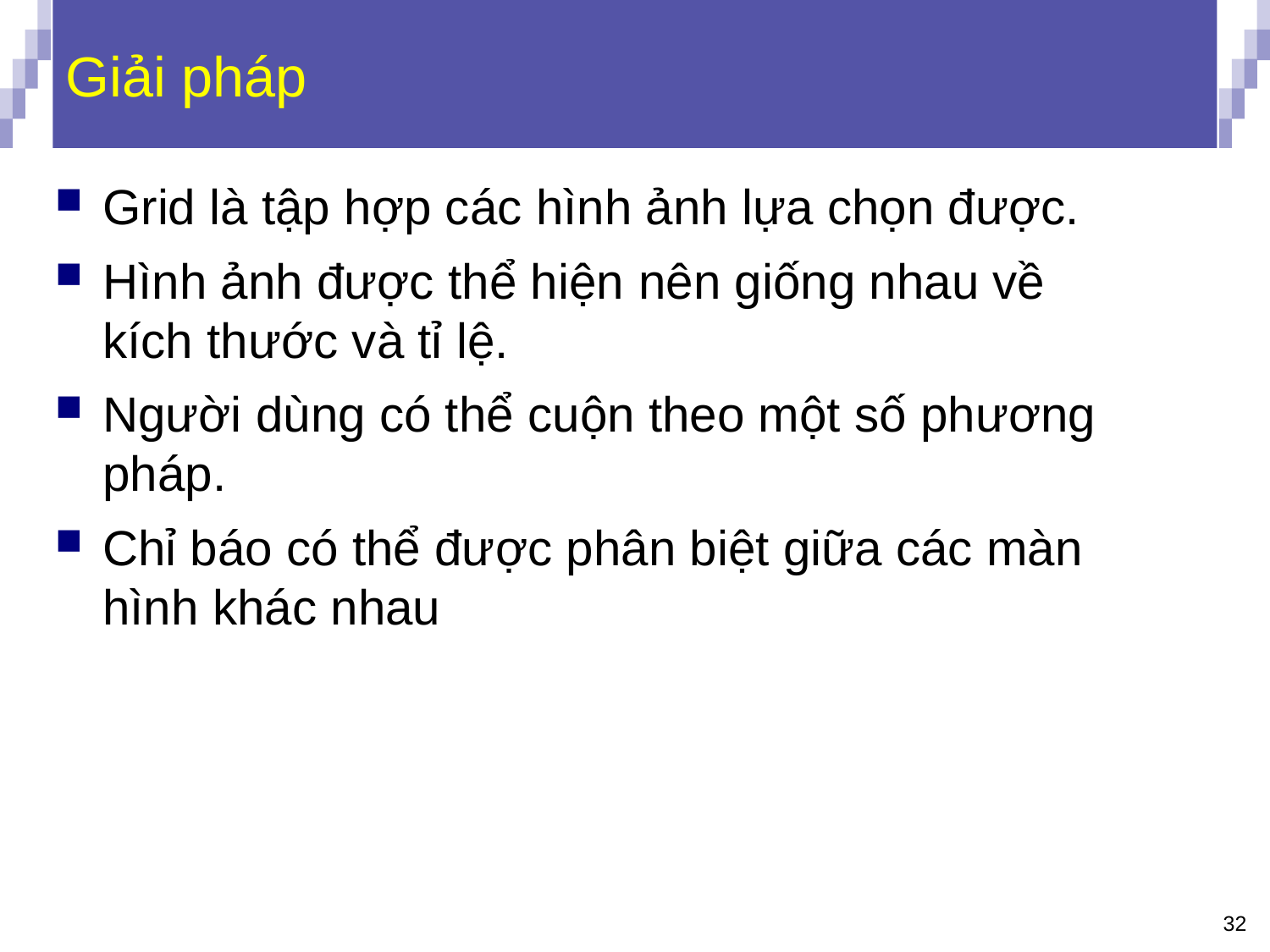

# Giải pháp
Grid là tập hợp các hình ảnh lựa chọn được.
Hình ảnh được thể hiện nên giống nhau về
kích thước và tỉ lệ.
Người dùng có thể cuộn theo một số phương
pháp.
Chỉ báo có thể được phân biệt giữa các màn
hình khác nhau
32